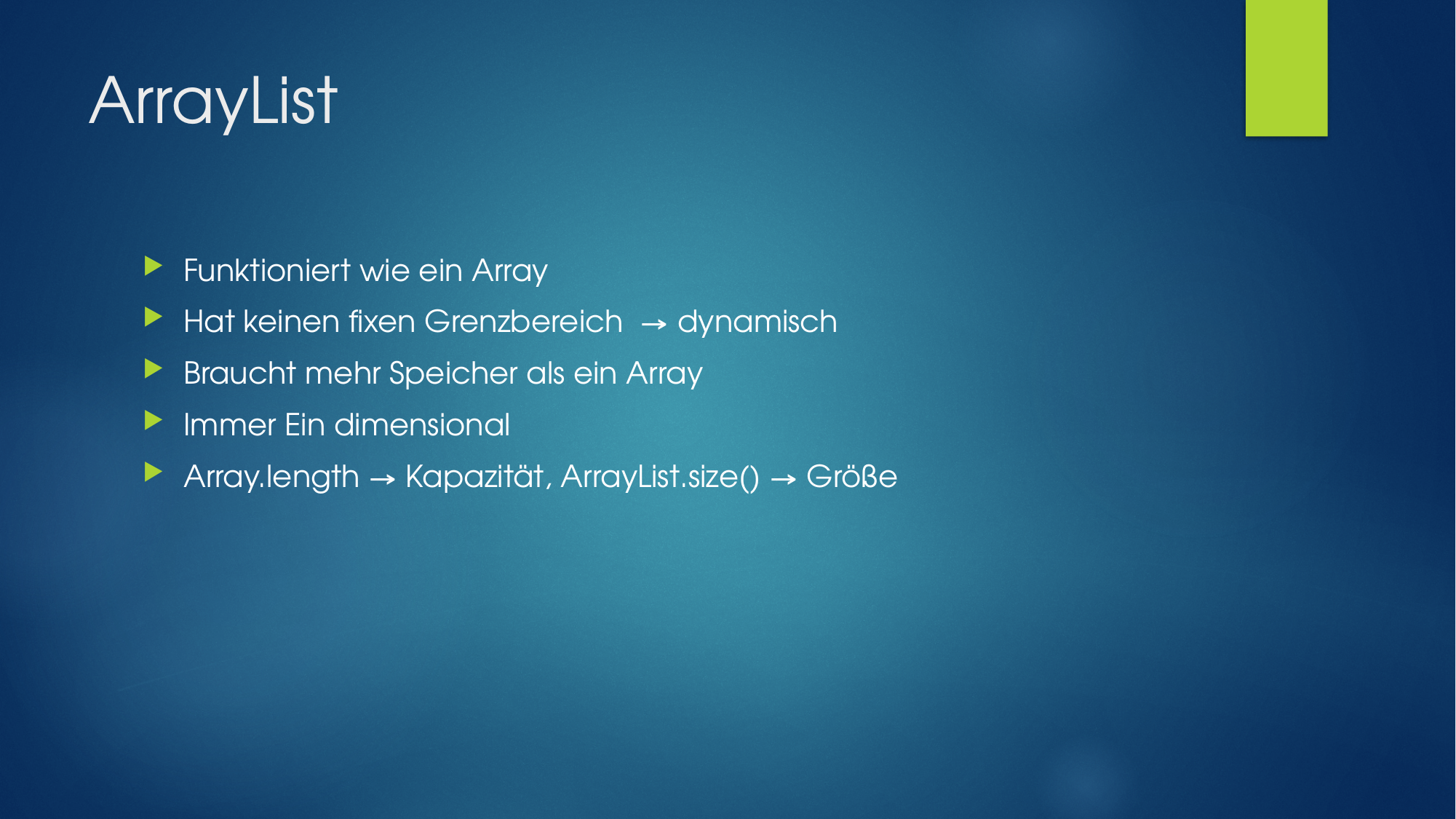

# ArrayList
Funktioniert wie ein Array
Hat keinen fixen Grenzbereich  → dynamisch
Braucht mehr Speicher als ein Array
Immer Ein dimensional
Array.length → Kapazität, ArrayList.size() → Größe